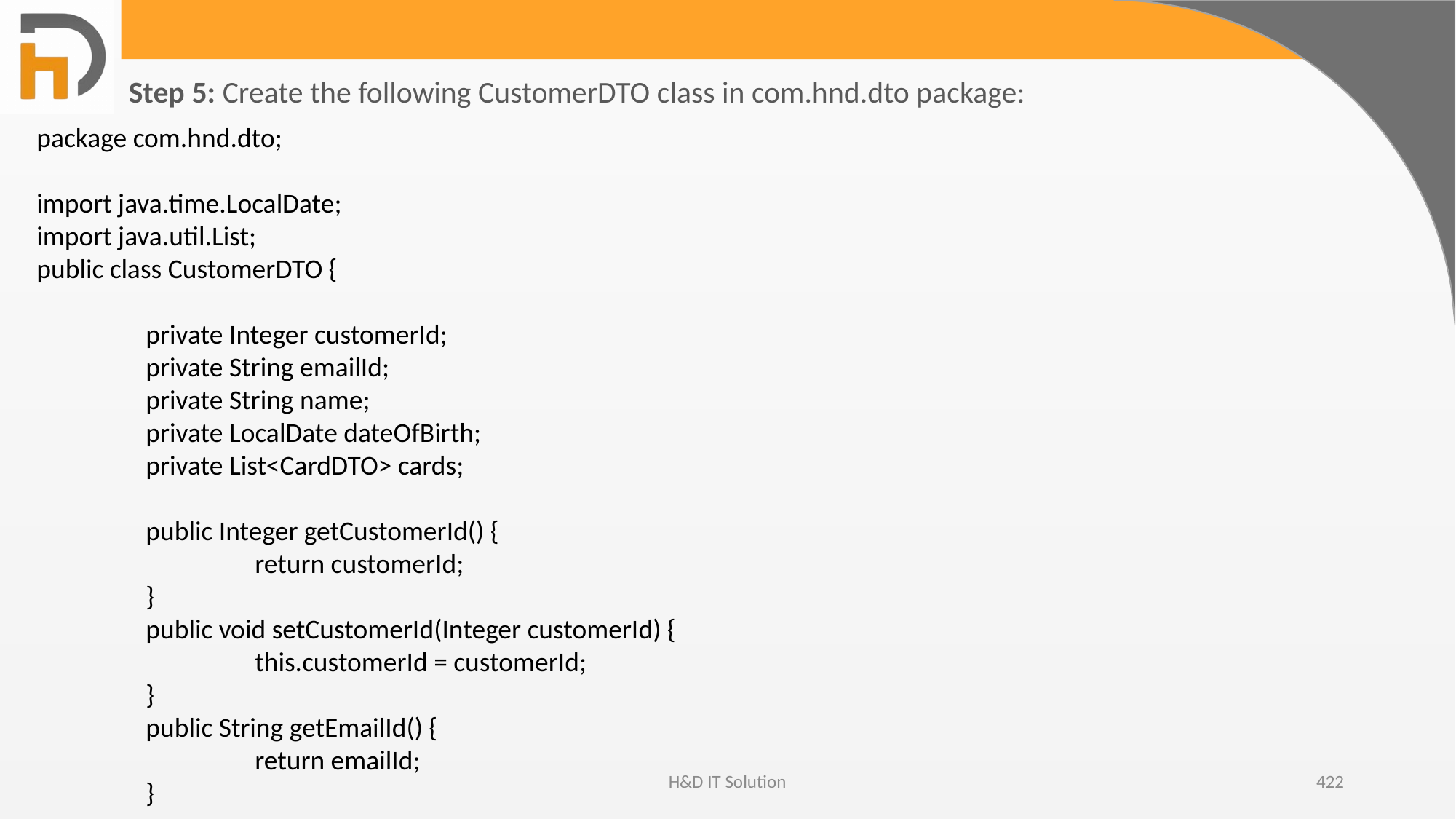

Step 5: Create the following CustomerDTO class in com.hnd.dto package:
package com.hnd.dto;

import java.time.LocalDate;
import java.util.List;
public class CustomerDTO {

	private Integer customerId;
	private String emailId;
	private String name;
	private LocalDate dateOfBirth;
	private List<CardDTO> cards;

	public Integer getCustomerId() {
		return customerId;
	}
	public void setCustomerId(Integer customerId) {
		this.customerId = customerId;
	}
	public String getEmailId() {
		return emailId;
	}

H&D IT Solution
422